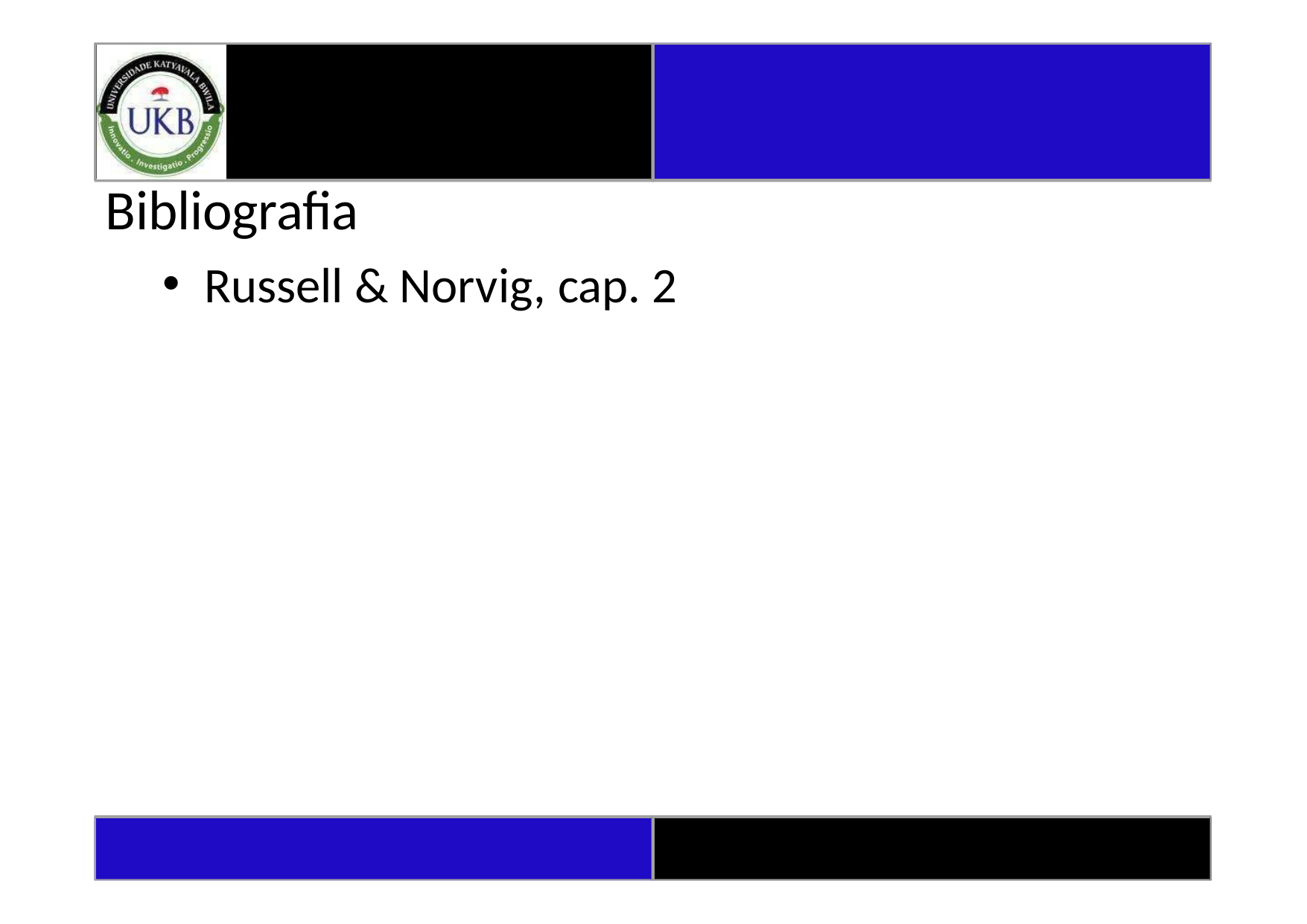

# Bibliografia
Russell & Norvig, cap. 2